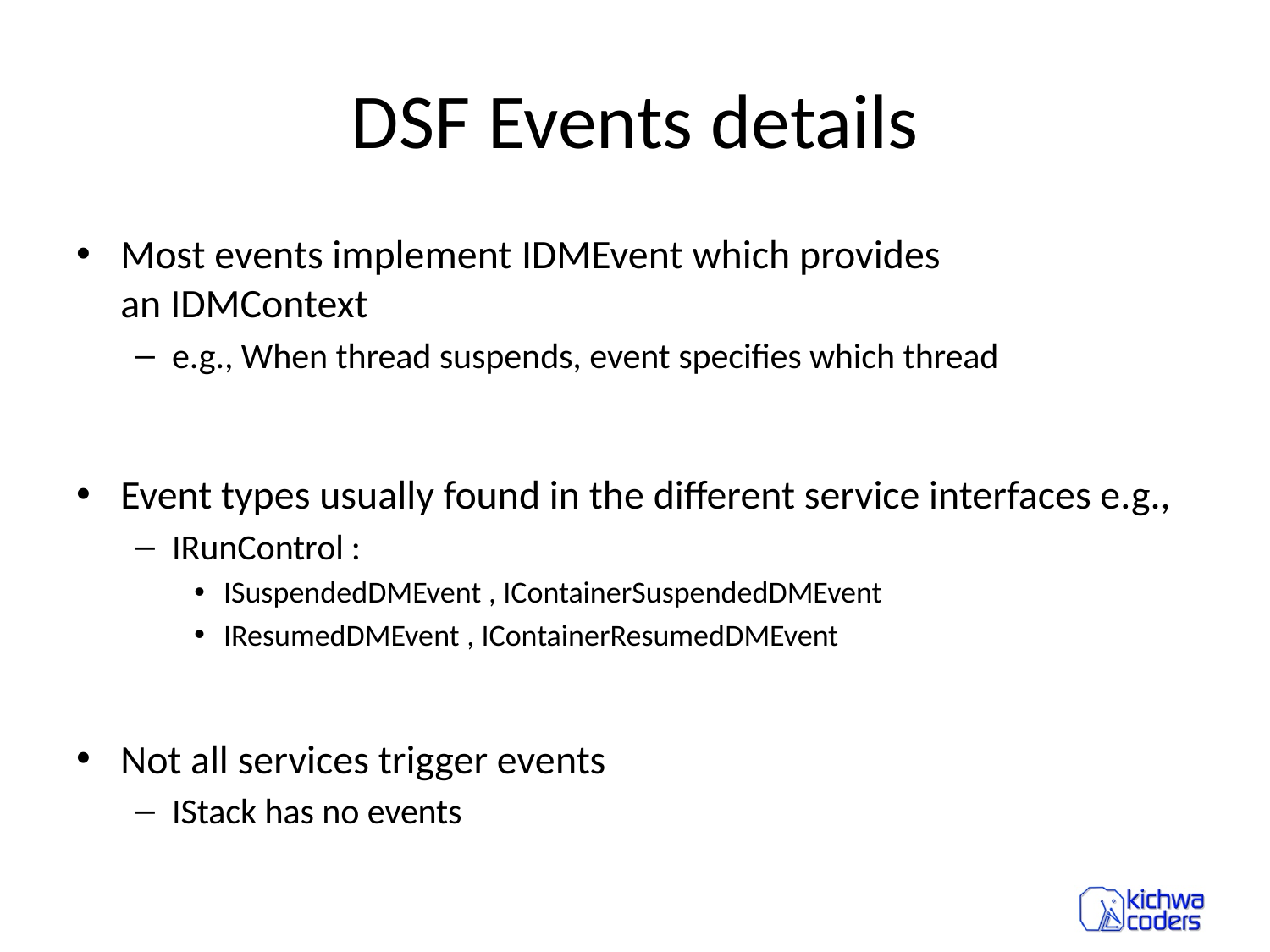

# DSF Events details
Most events implement IDMEvent which provides an IDMContext
e.g., When thread suspends, event specifies which thread
Event types usually found in the different service interfaces e.g.,
IRunControl :
ISuspendedDMEvent , IContainerSuspendedDMEvent
IResumedDMEvent , IContainerResumedDMEvent
Not all services trigger events
IStack has no events